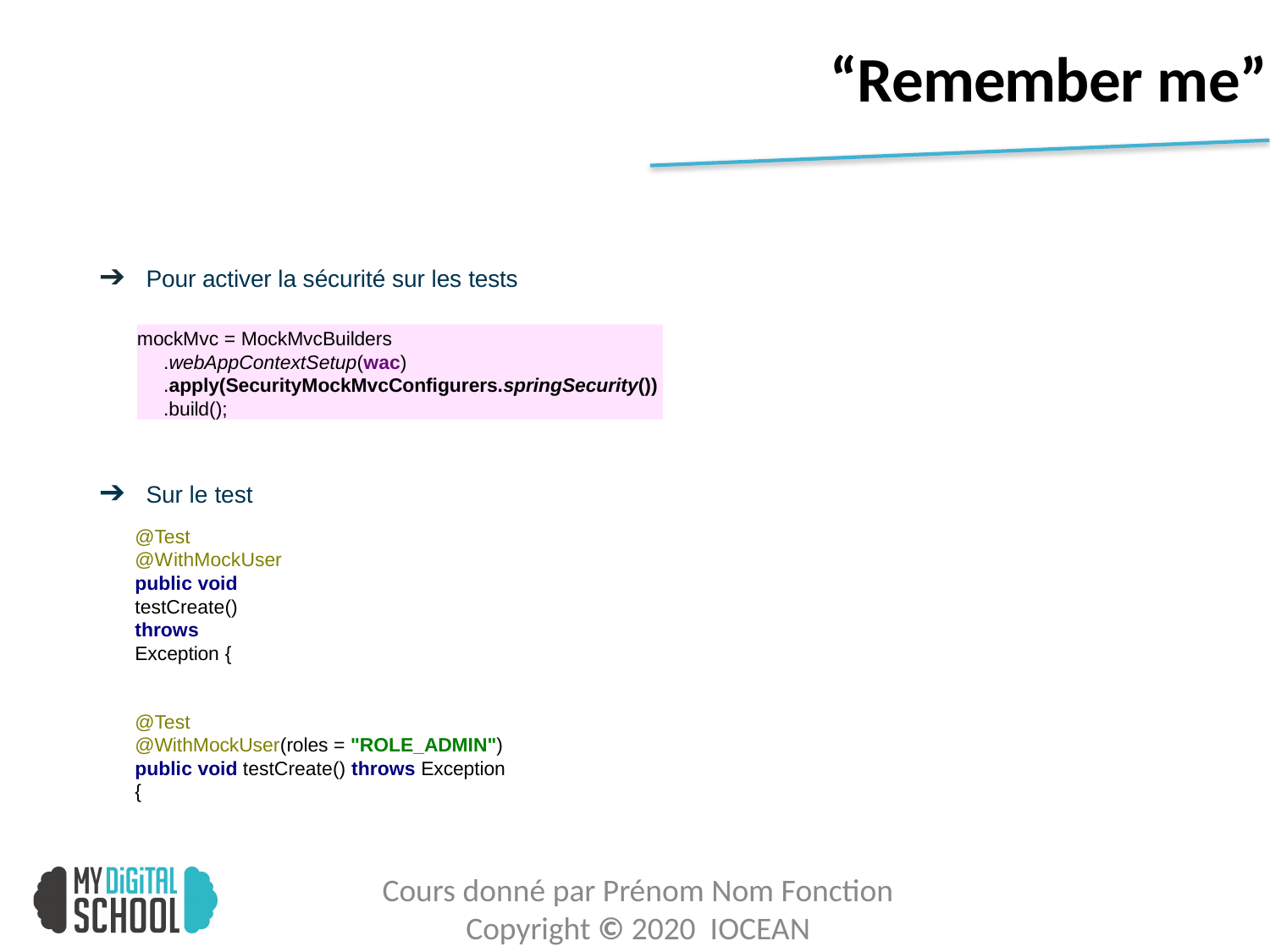

# “Remember me”
➔ Pour activer la sécurité sur les tests
mockMvc = MockMvcBuilders
.webAppContextSetup(wac)
.apply(SecurityMockMvcConfigurers.springSecurity())
.build();
➔ Sur le test
@Test  @WithMockUser
public void testCreate() throws Exception {

@Test
@WithMockUser(roles = "ROLE_ADMIN")  public void testCreate() throws Exception {